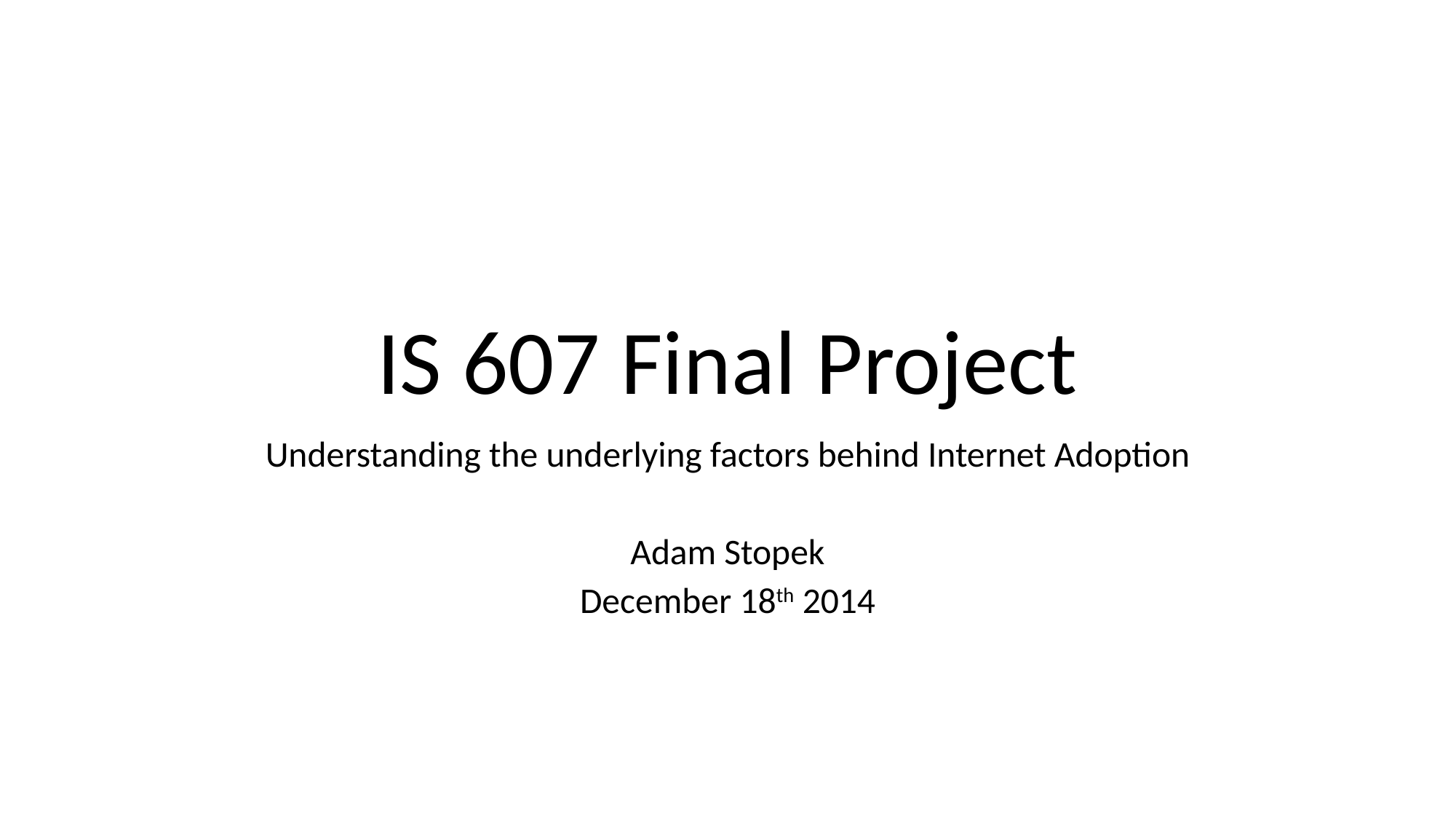

# IS 607 Final Project
Understanding the underlying factors behind Internet Adoption

Adam Stopek
December 18th 2014